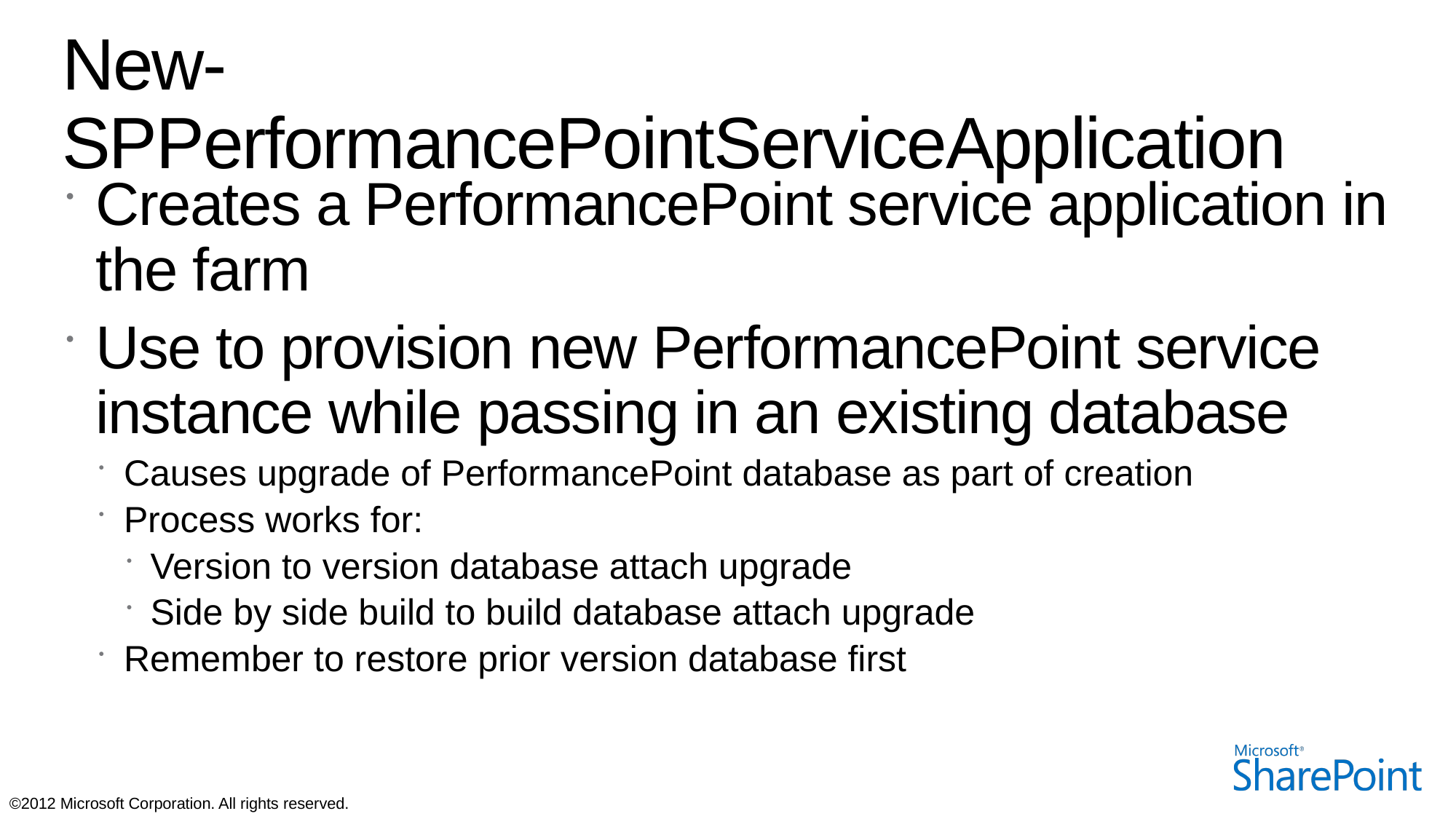

# New-SPPerformancePointServiceApplication
Creates a PerformancePoint service application in the farm
Use to provision new PerformancePoint service instance while passing in an existing database
Causes upgrade of PerformancePoint database as part of creation
Process works for:
Version to version database attach upgrade
Side by side build to build database attach upgrade
Remember to restore prior version database first